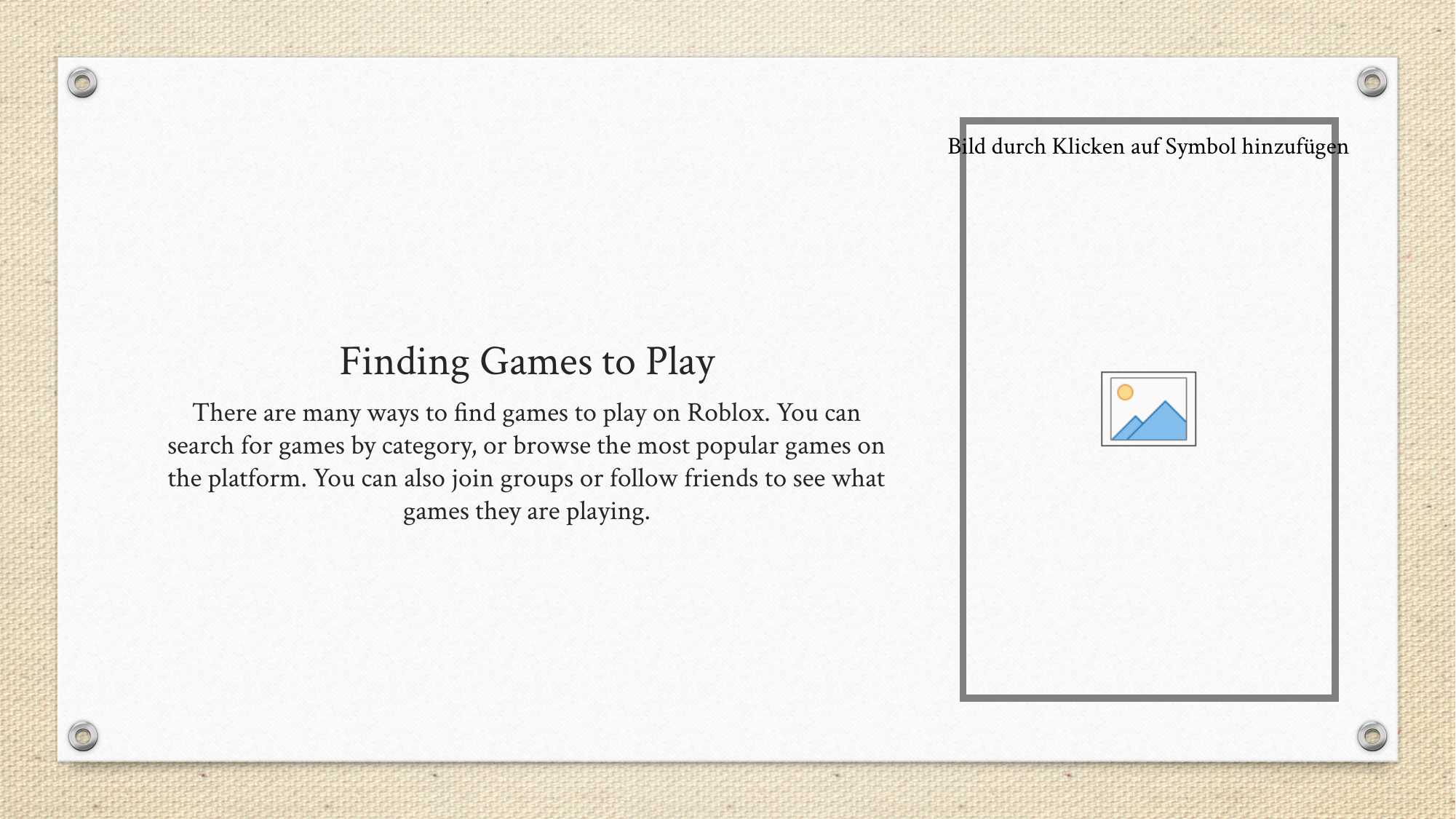

# Finding Games to Play
There are many ways to find games to play on Roblox. You can search for games by category, or browse the most popular games on the platform. You can also join groups or follow friends to see what games they are playing.